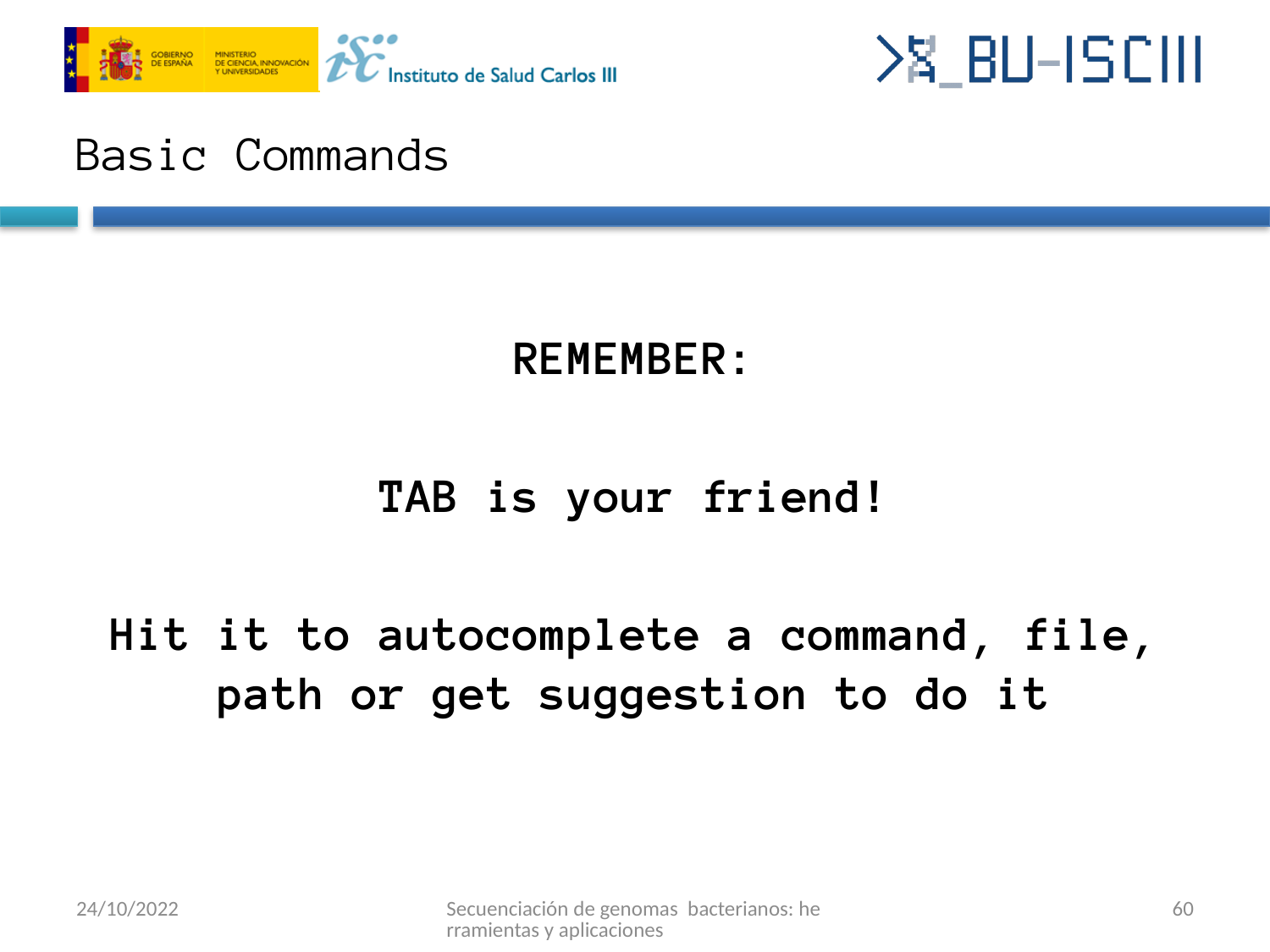

# Basic Commands

REMEMBER:

TAB is your friend!

Hit it to autocomplete a command, file, path or get suggestion to do it
24/10/2022
Secuenciación de genomas  bacterianos: herramientas y aplicaciones
60